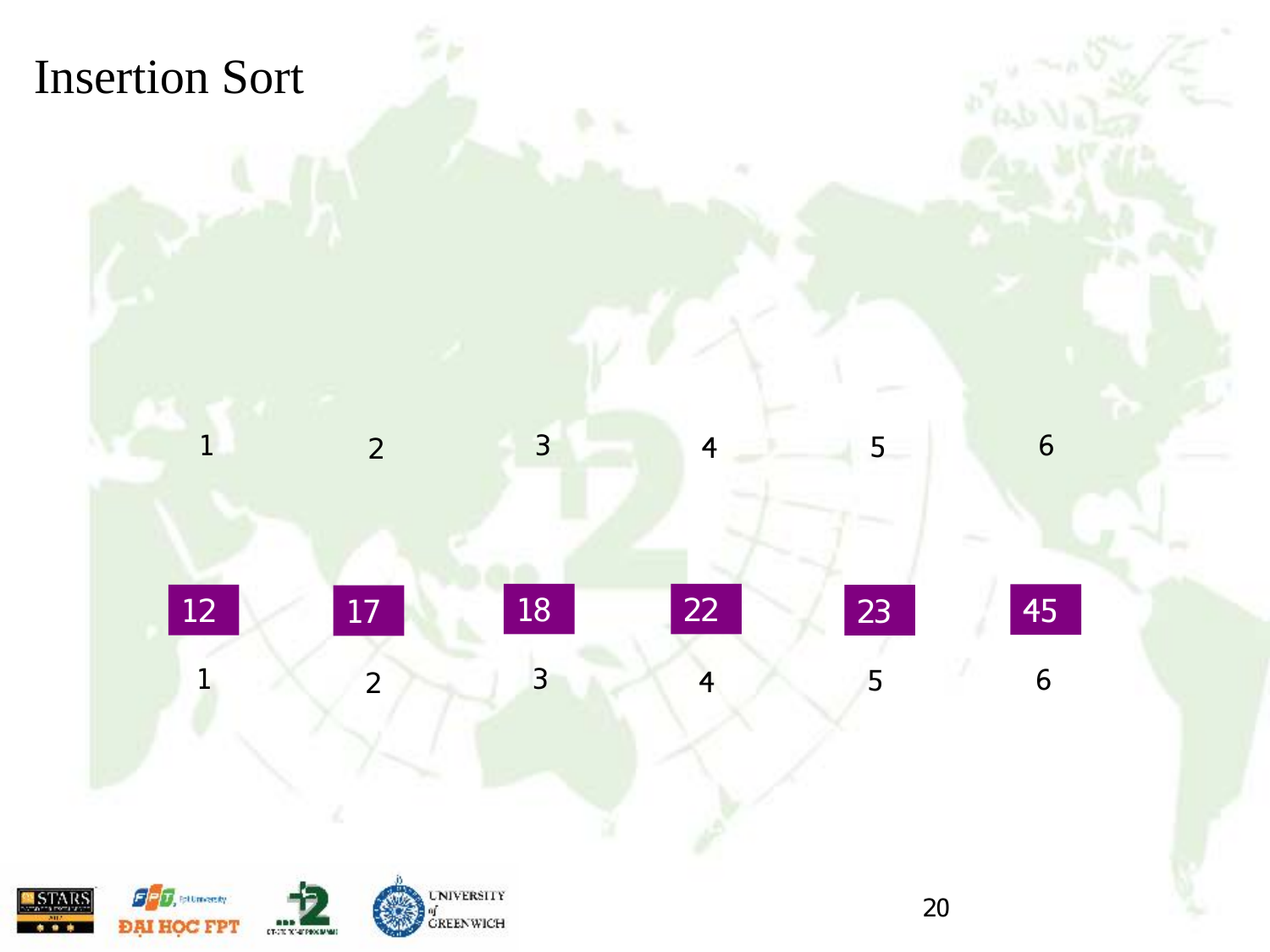

# Insertion Sort
3
1
6
5
4
2
18
22
45
12
23
17
3
1
6
5
4
2
20